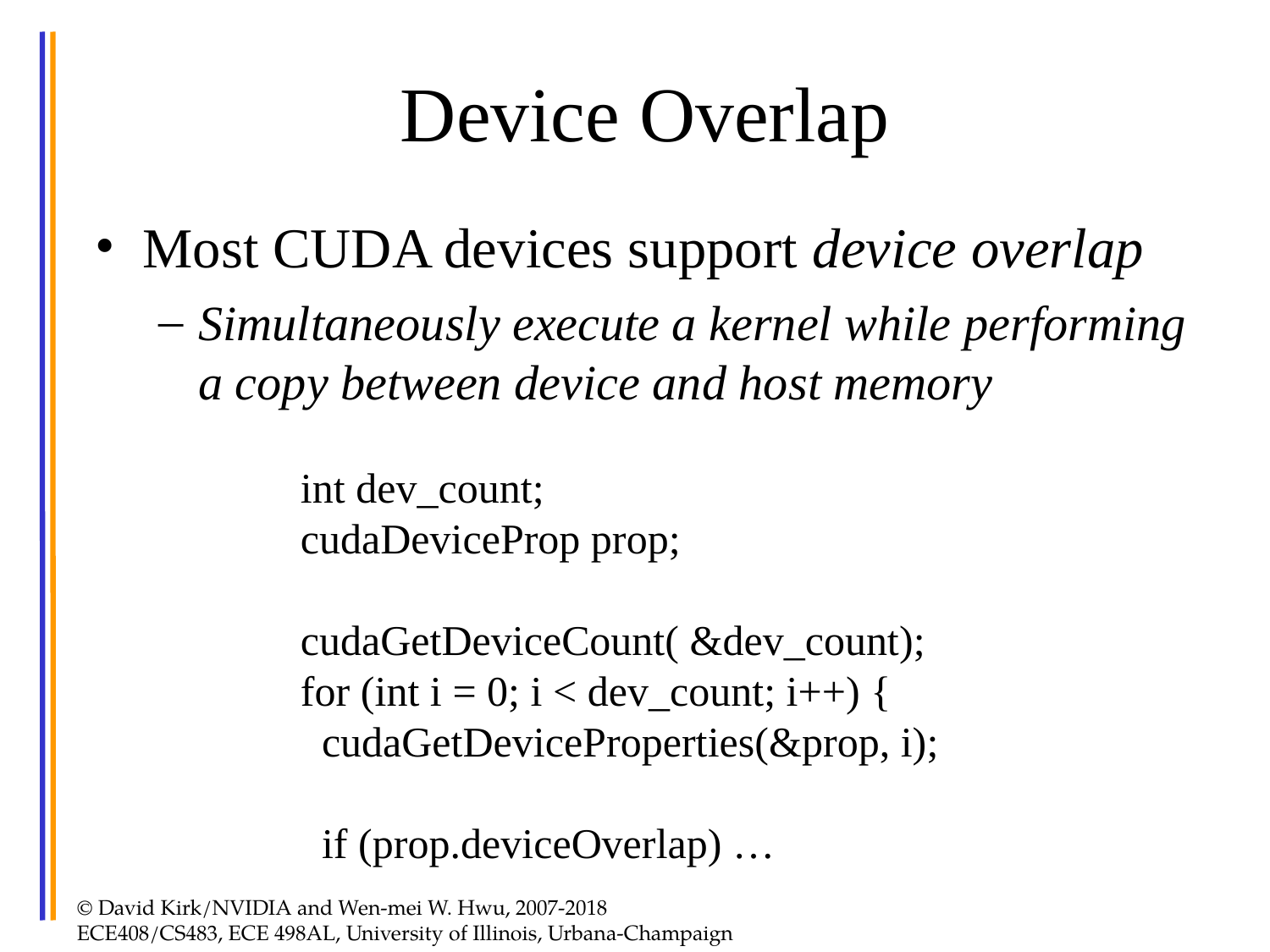

# Device Overlap
Most CUDA devices support device overlap
Simultaneously execute a kernel while performing a copy between device and host memory

int dev_count;
cudaDeviceProp prop;

cudaGetDeviceCount( &dev_count);
for (int i = 0; i < dev_count; i++) {
  cudaGetDeviceProperties(&prop, i);

  if (prop.deviceOverlap) …